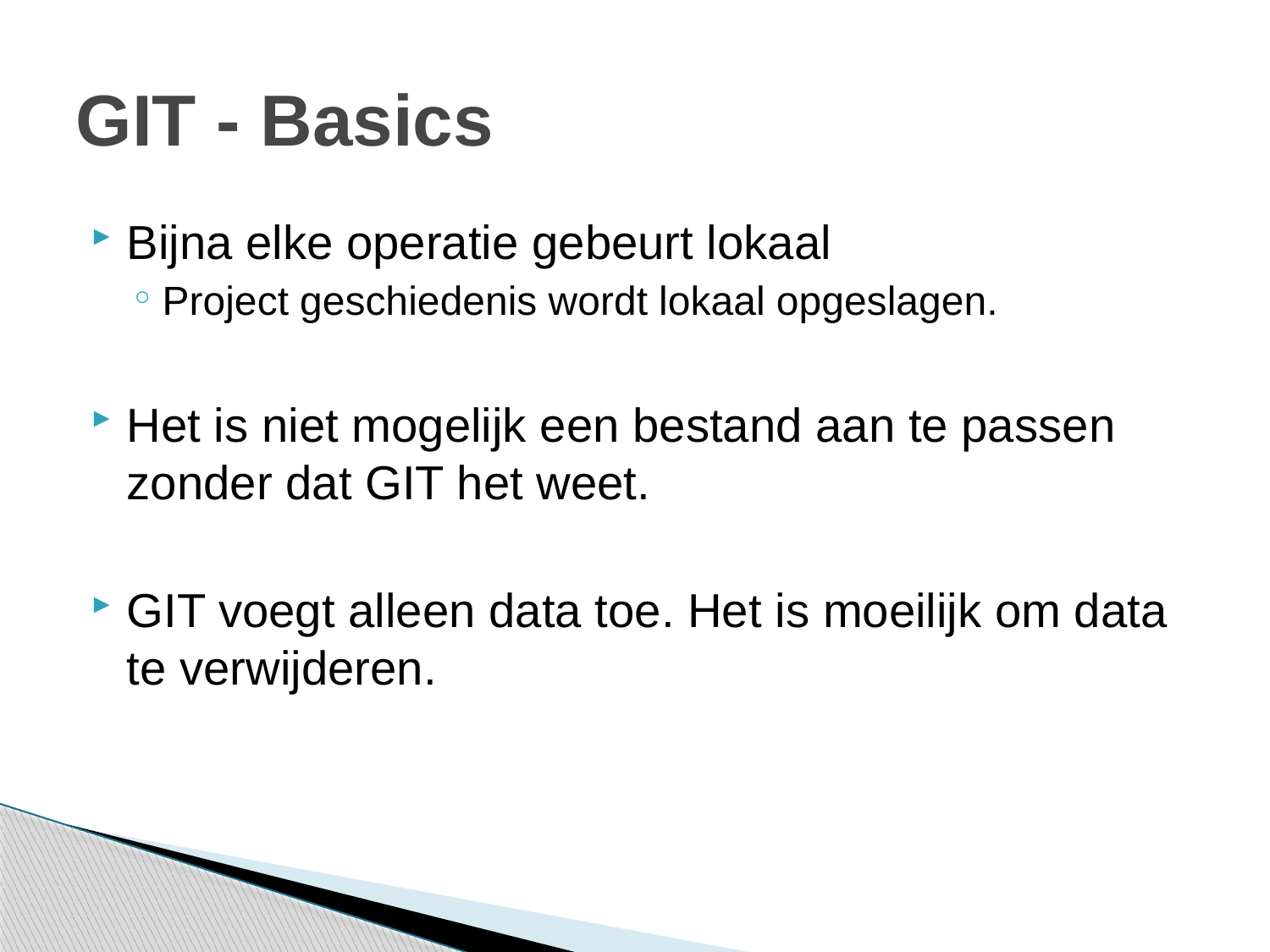

# GIT - Basics
Bijna elke operatie gebeurt lokaal
Project geschiedenis wordt lokaal opgeslagen.

Het is niet mogelijk een bestand aan te passen zonder dat GIT het weet.

GIT voegt alleen data toe. Het is moeilijk om data te verwijderen.